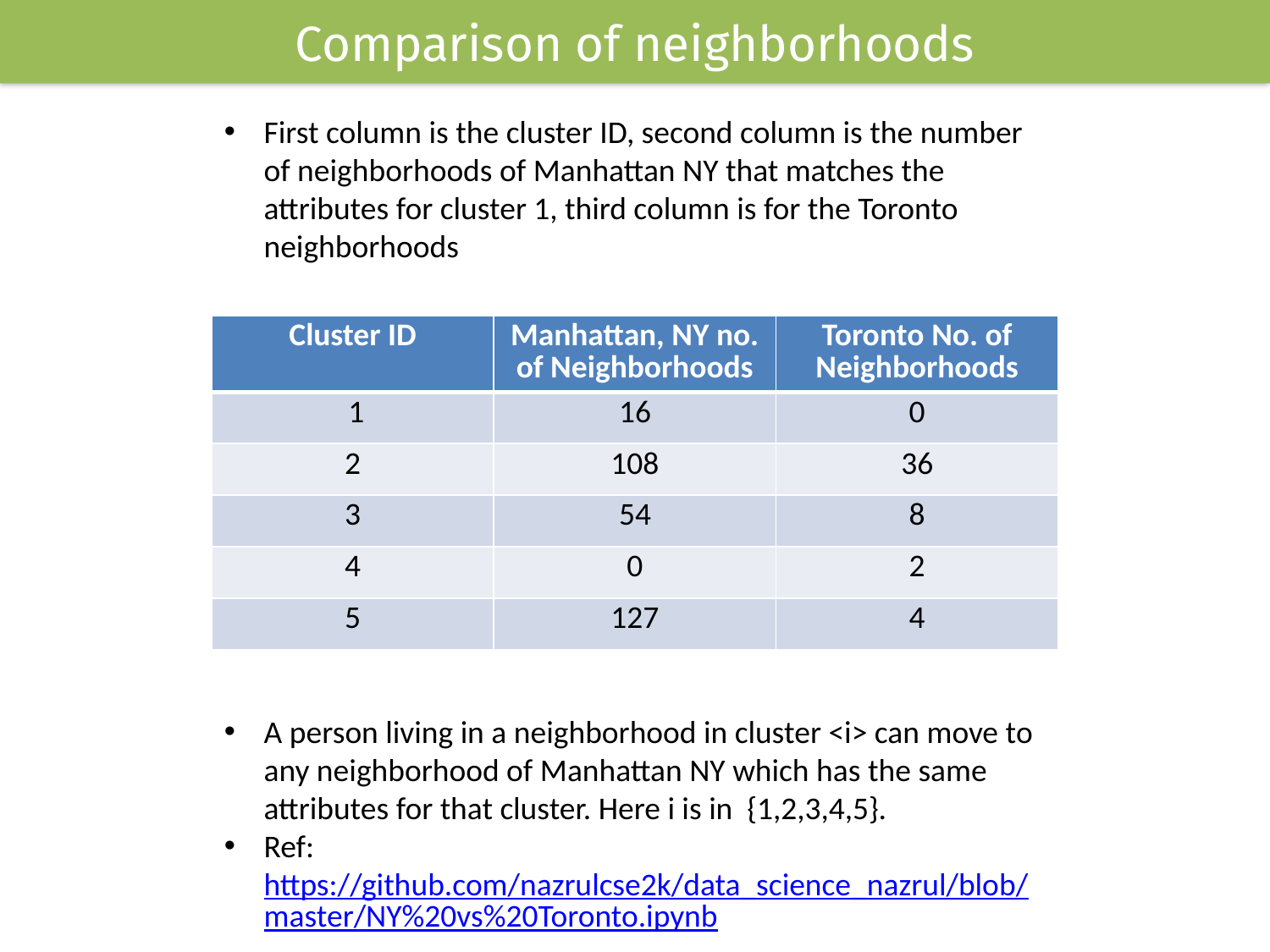

Comparison of neighborhoods
First column is the cluster ID, second column is the number of neighborhoods of Manhattan NY that matches the attributes for cluster 1, third column is for the Toronto neighborhoods
| Cluster ID | Manhattan, NY no. of Neighborhoods | Toronto No. of Neighborhoods |
| --- | --- | --- |
| 1 | 16 | 0 |
| 2 | 108 | 36 |
| 3 | 54 | 8 |
| 4 | 0 | 2 |
| 5 | 127 | 4 |
A person living in a neighborhood in cluster <i> can move to any neighborhood of Manhattan NY which has the same attributes for that cluster. Here i is in  {1,2,3,4,5}.
Ref: https://github.com/nazrulcse2k/data_science_nazrul/blob/master/NY%20vs%20Toronto.ipynb